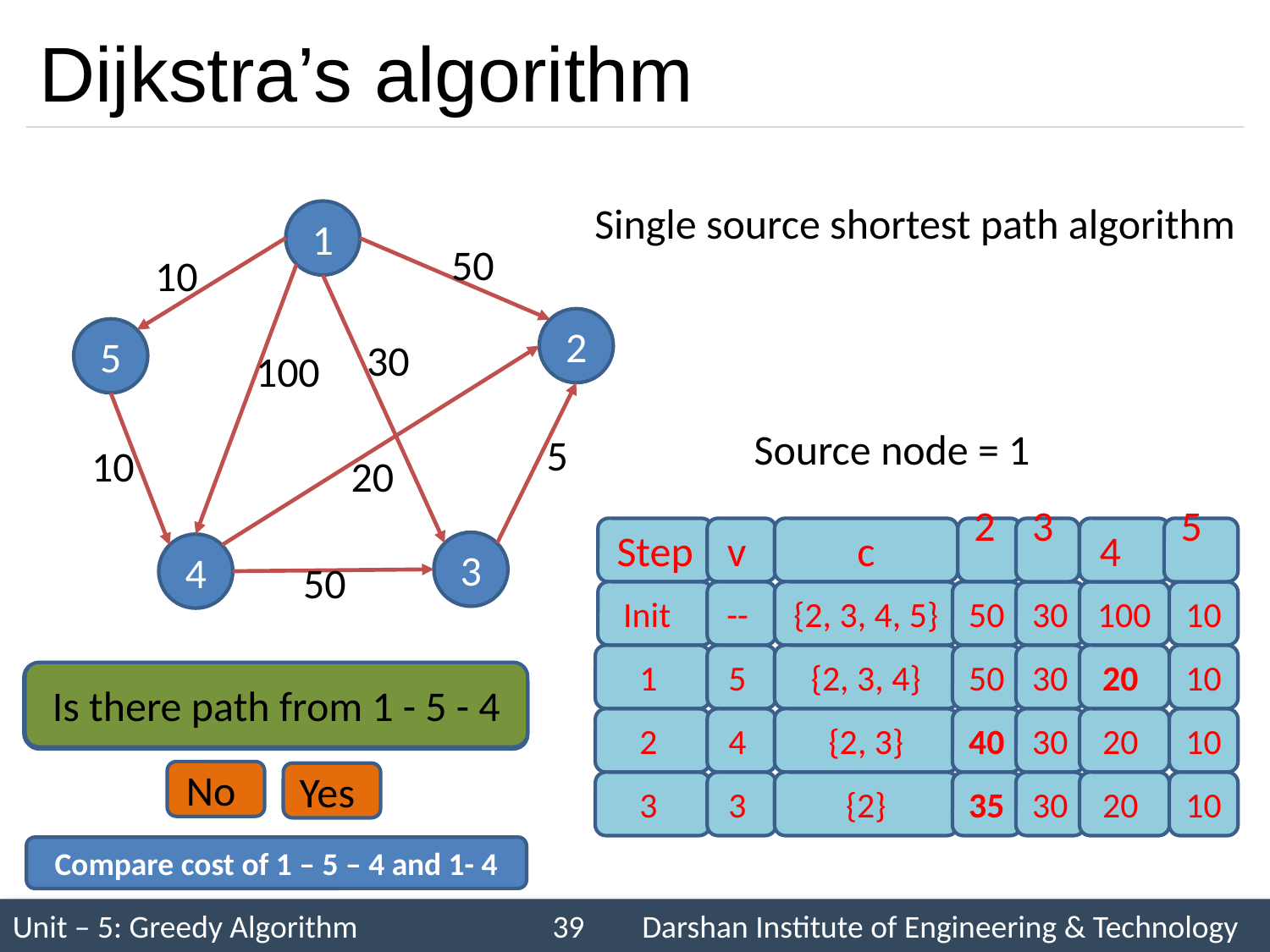

# Dijkstra’s algorithm
Single source shortest path algorithm
1
50
10
2
5
30
100
Source node = 1
5
10
20
Step
v
c
2
3
4
5
3
4
50
Init
--
{2, 3, 4, 5}
50
30
100
10
1
5
{2, 3, 4}
50
30
20
10
Is there path from 1 - 5 - 4
Is there path from 1 - 5 - 2
Is there path from 1 - 5 - 3
2
4
{2, 3}
40
30
20
10
No
Yes
3
3
{2}
35
30
20
10
Compare cost of 1 – 5 – 4 and 1- 4